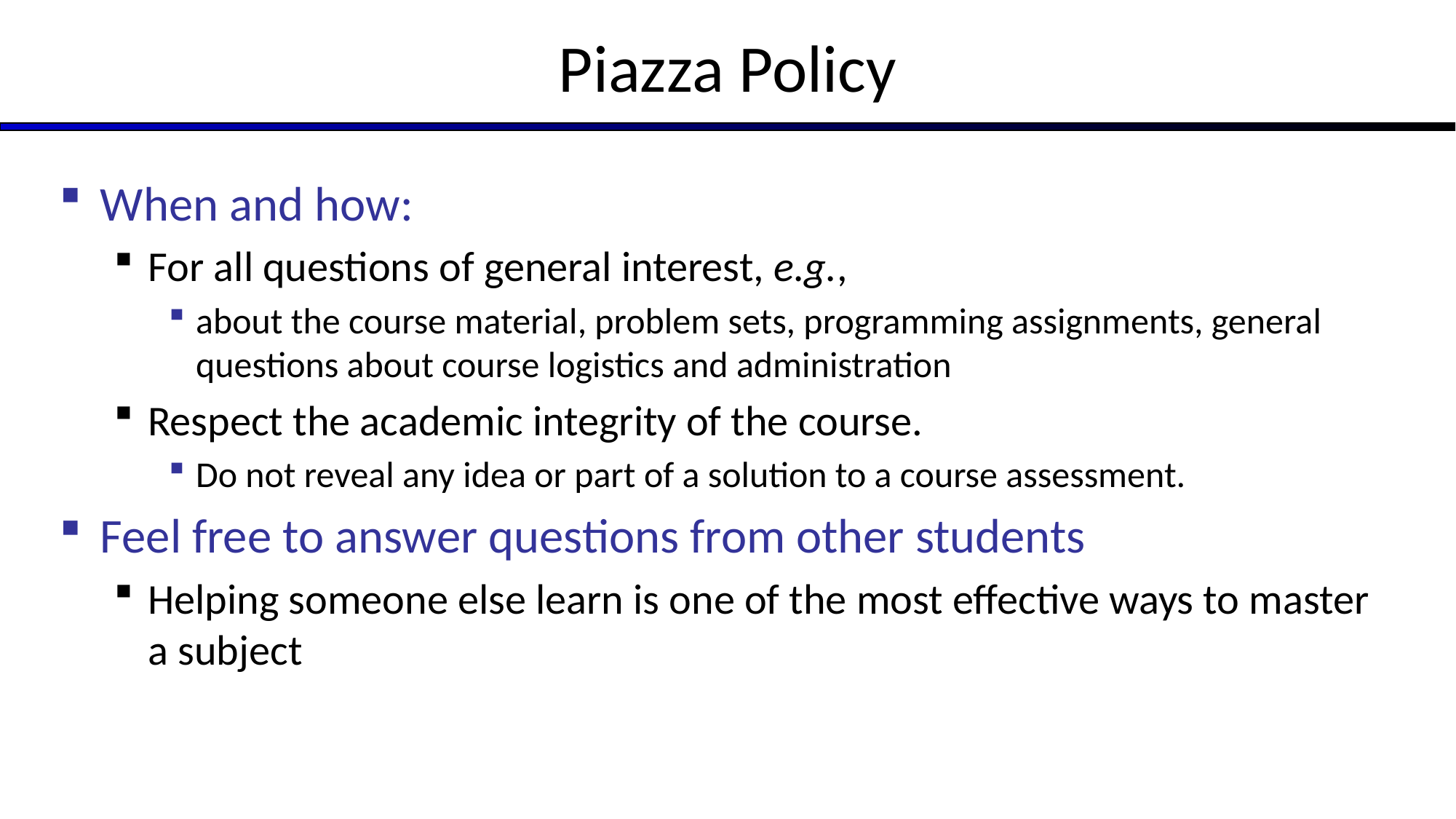

# Piazza Policy
When and how:
For all questions of general interest, e.g.,
about the course material, problem sets, programming assignments, general questions about course logistics and administration
Respect the academic integrity of the course.
Do not reveal any idea or part of a solution to a course assessment.
Feel free to answer questions from other students
Helping someone else learn is one of the most effective ways to master a subject